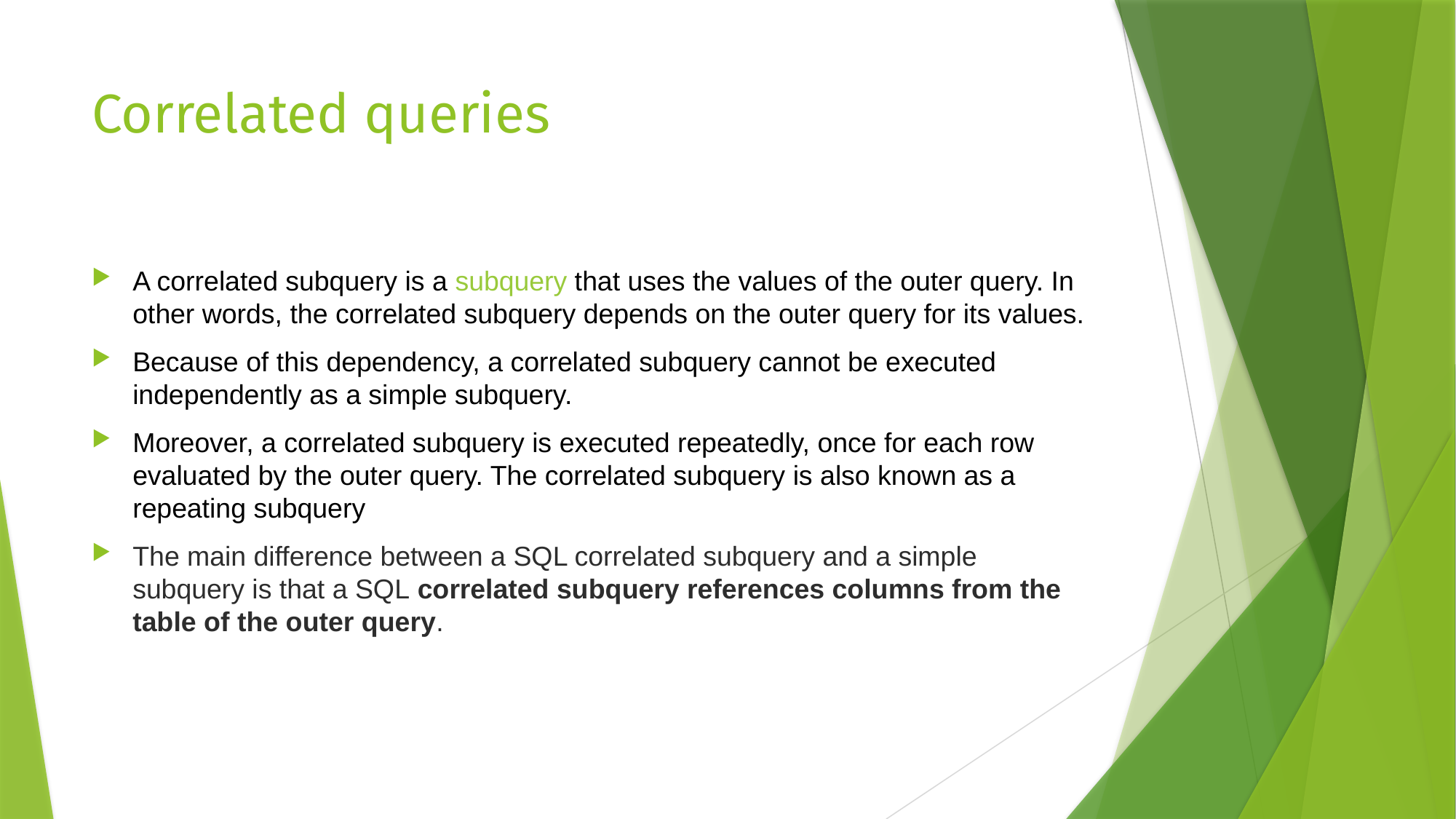

# Correlated queries
A correlated subquery is a subquery that uses the values of the outer query. In other words, the correlated subquery depends on the outer query for its values.
Because of this dependency, a correlated subquery cannot be executed independently as a simple subquery.
Moreover, a correlated subquery is executed repeatedly, once for each row evaluated by the outer query. The correlated subquery is also known as a repeating subquery
The main difference between a SQL correlated subquery and a simple subquery is that a SQL correlated subquery references columns from the table of the outer query.